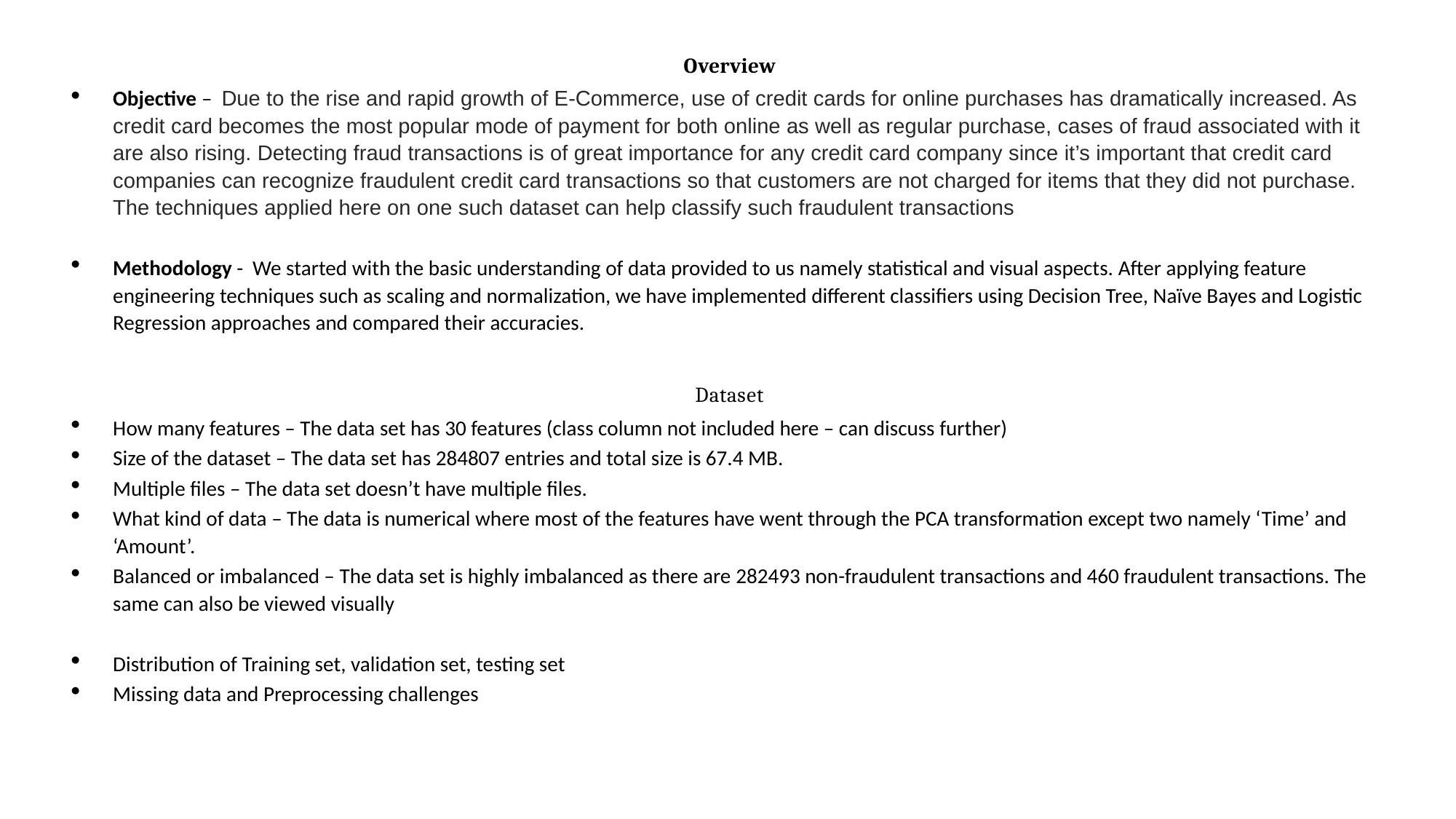

Overview
Objective –  Due to the rise and rapid growth of E-Commerce, use of credit cards for online purchases has dramatically increased. As credit card becomes the most popular mode of payment for both online as well as regular purchase, cases of fraud associated with it are also rising. Detecting fraud transactions is of great importance for any credit card company since it’s important that credit card companies can recognize fraudulent credit card transactions so that customers are not charged for items that they did not purchase. The techniques applied here on one such dataset can help classify such fraudulent transactions

Methodology -  We started with the basic understanding of data provided to us namely statistical and visual aspects. After applying feature engineering techniques such as scaling and normalization, we have implemented different classifiers using Decision Tree, Naïve Bayes and Logistic Regression approaches and compared their accuracies.
Dataset
How many features – The data set has 30 features (class column not included here – can discuss further)
Size of the dataset – The data set has 284807 entries and total size is 67.4 MB.
Multiple files – The data set doesn’t have multiple files.
What kind of data – The data is numerical where most of the features have went through the PCA transformation except two namely ‘Time’ and ‘Amount’.
Balanced or imbalanced – The data set is highly imbalanced as there are 282493 non-fraudulent transactions and 460 fraudulent transactions. The same can also be viewed visually

Distribution of Training set, validation set, testing set
Missing data and Preprocessing challenges